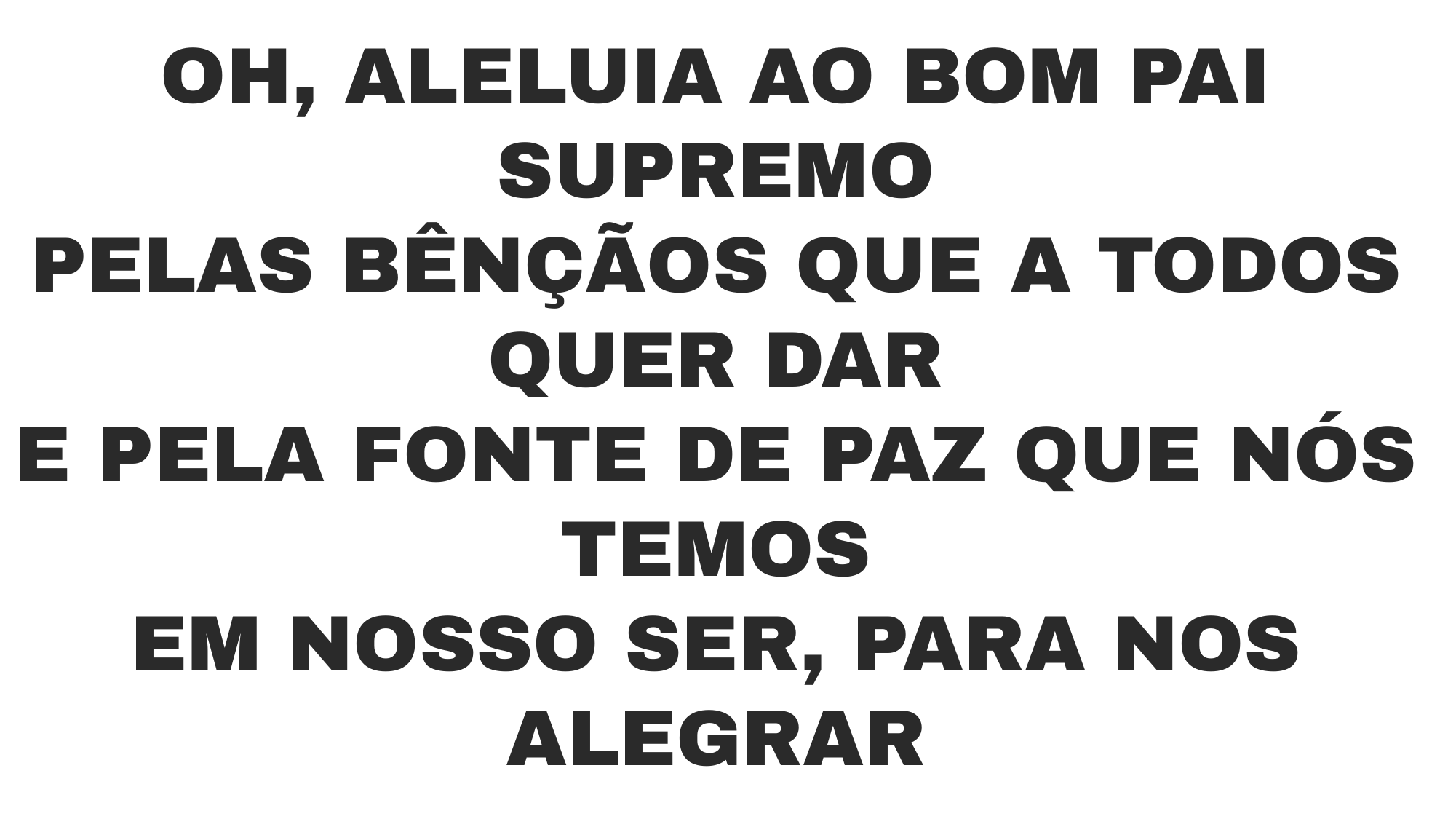

OH, ALELUIA AO BOM PAI SUPREMO
PELAS BÊNÇÃOS QUE A TODOS QUER DAR
E PELA FONTE DE PAZ QUE NÓS TEMOS
EM NOSSO SER, PARA NOS ALEGRAR